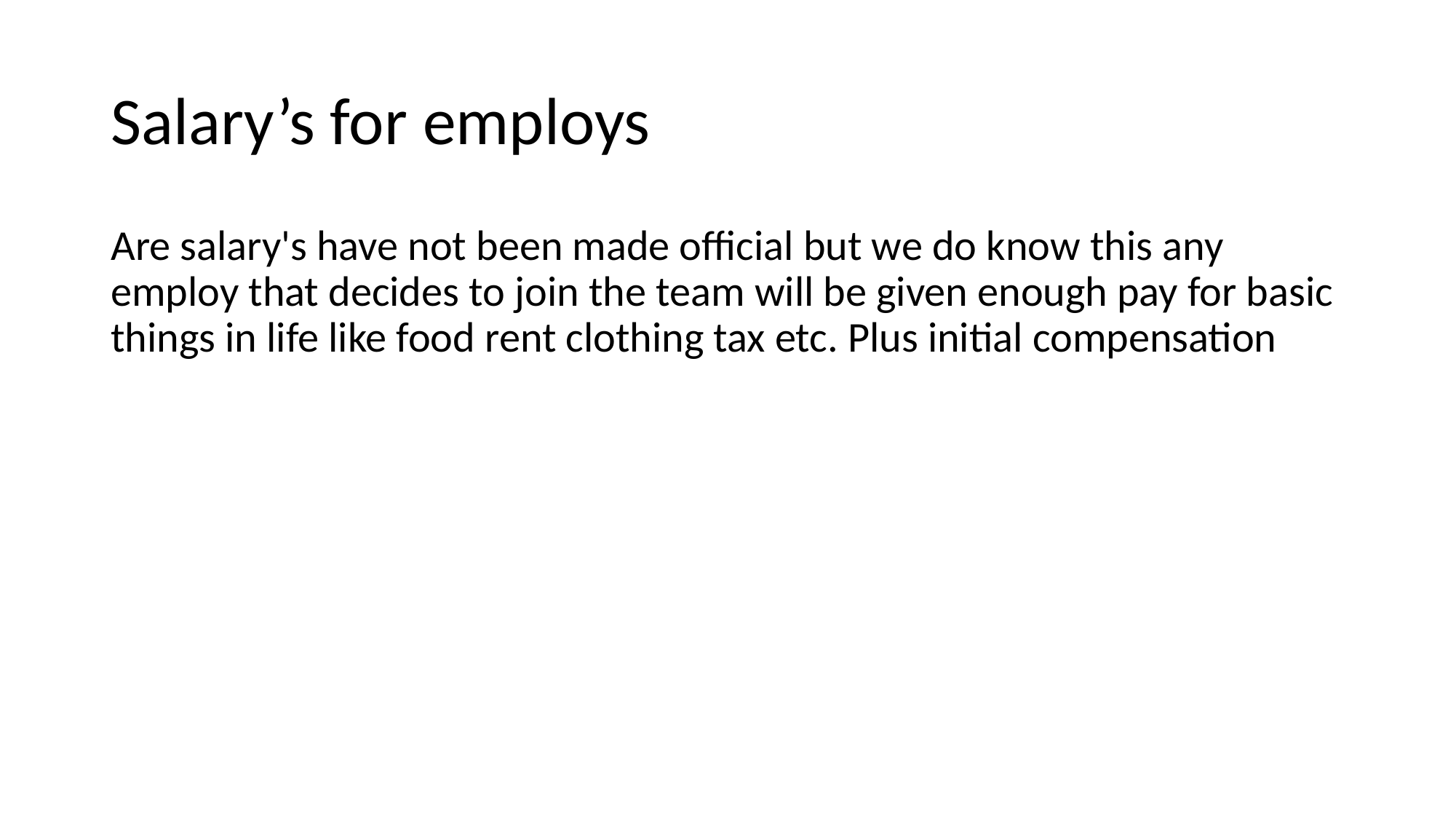

# Salary’s for employs
Are salary's have not been made official but we do know this any employ that decides to join the team will be given enough pay for basic things in life like food rent clothing tax etc. Plus initial compensation